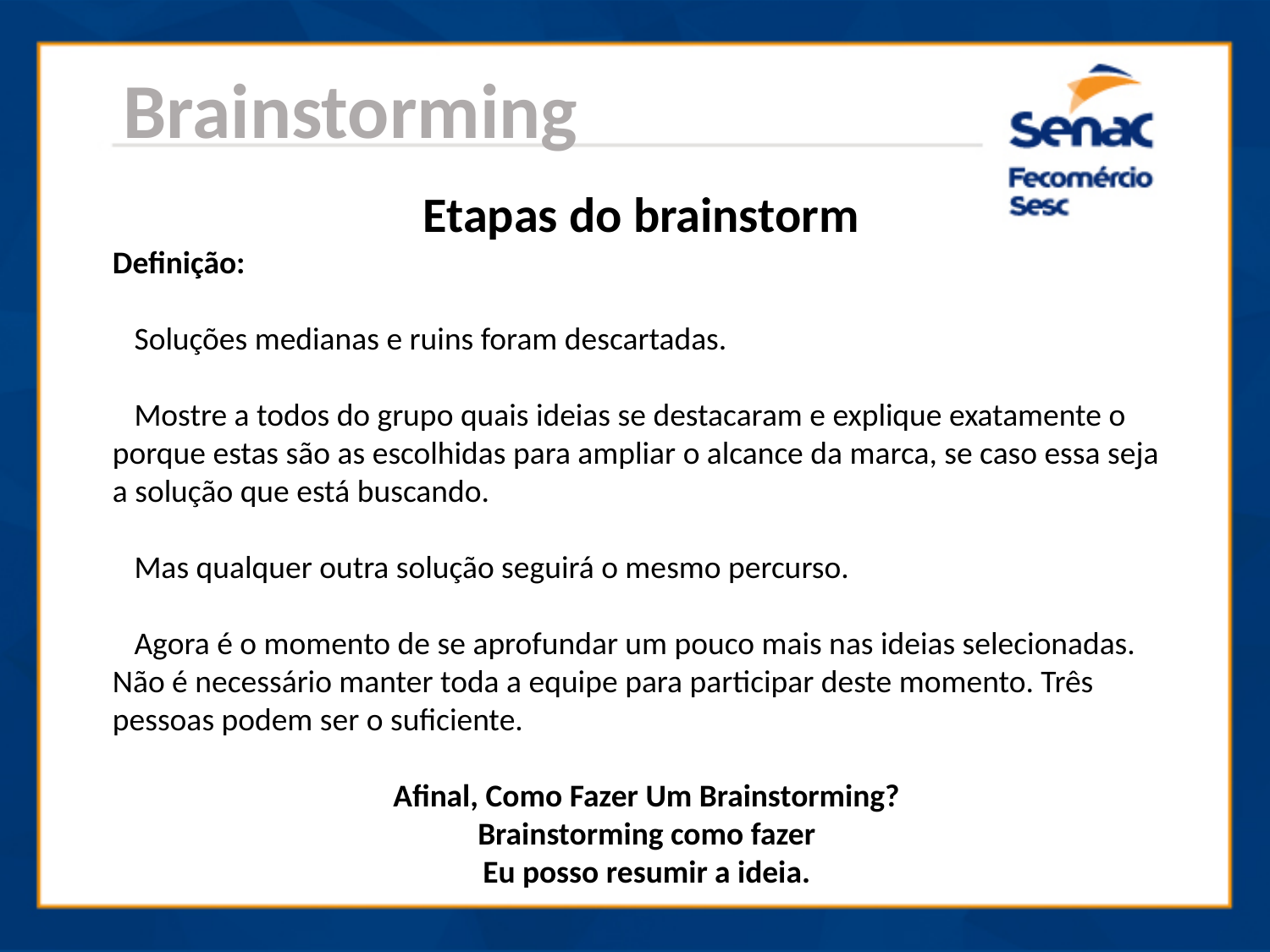

Brainstorming
Etapas do brainstorm
Definição:

   Soluções medianas e ruins foram descartadas.

   Mostre a todos do grupo quais ideias se destacaram e explique exatamente o porque estas são as escolhidas para ampliar o alcance da marca, se caso essa seja a solução que está buscando.

   Mas qualquer outra solução seguirá o mesmo percurso.

   Agora é o momento de se aprofundar um pouco mais nas ideias selecionadas. Não é necessário manter toda a equipe para participar deste momento. Três pessoas podem ser o suficiente.

Afinal, Como Fazer Um Brainstorming?
Brainstorming como fazer
Eu posso resumir a ideia.